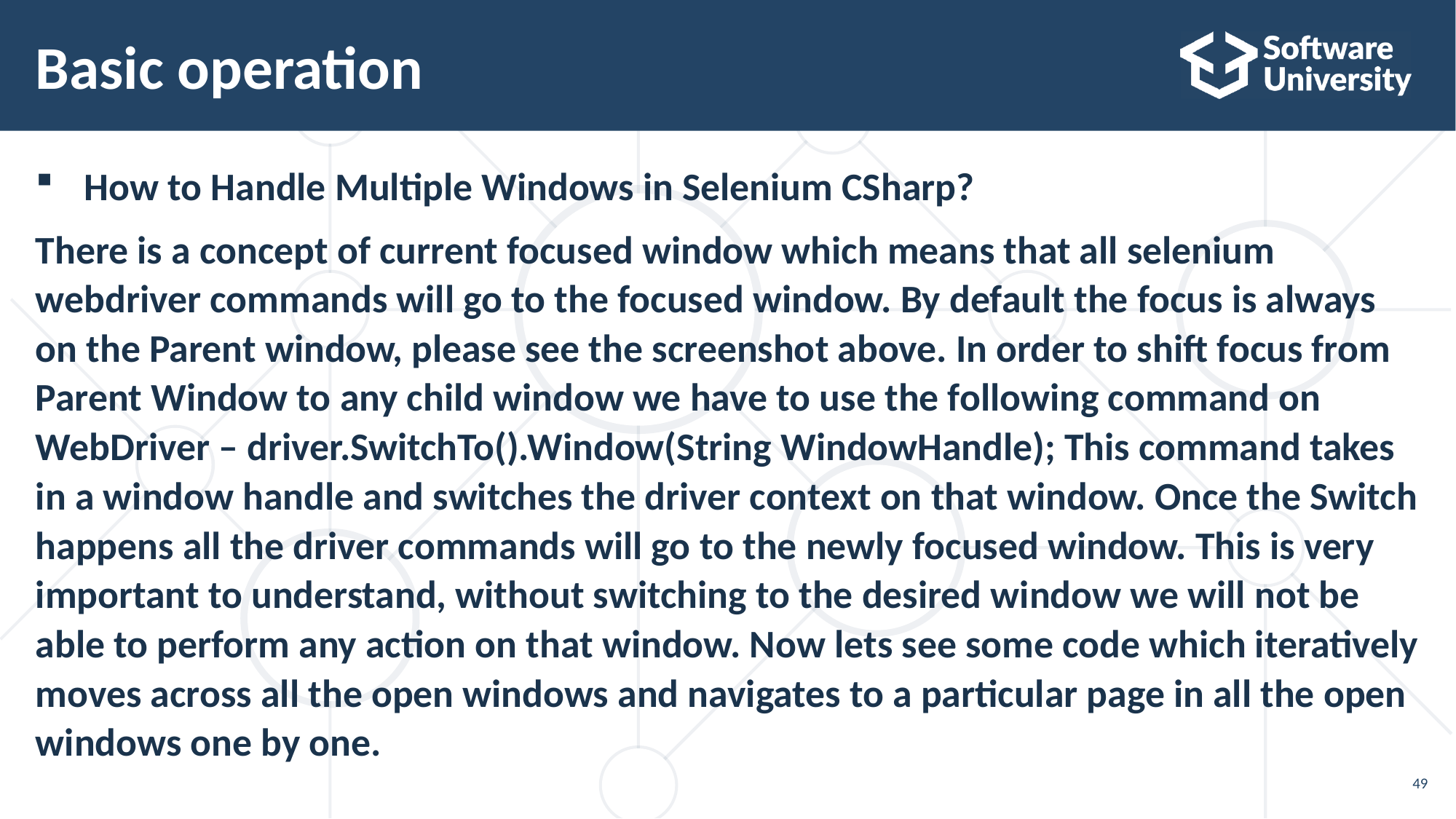

# Basic operation
How to Handle Multiple Windows in Selenium CSharp?
There is a concept of current focused window which means that all selenium webdriver commands will go to the focused window. By default the focus is always on the Parent window, please see the screenshot above. In order to shift focus from Parent Window to any child window we have to use the following command on WebDriver – driver.SwitchTo().Window(String WindowHandle); This command takes in a window handle and switches the driver context on that window. Once the Switch happens all the driver commands will go to the newly focused window. This is very important to understand, without switching to the desired window we will not be able to perform any action on that window. Now lets see some code which iteratively moves across all the open windows and navigates to a particular page in all the open windows one by one.
49